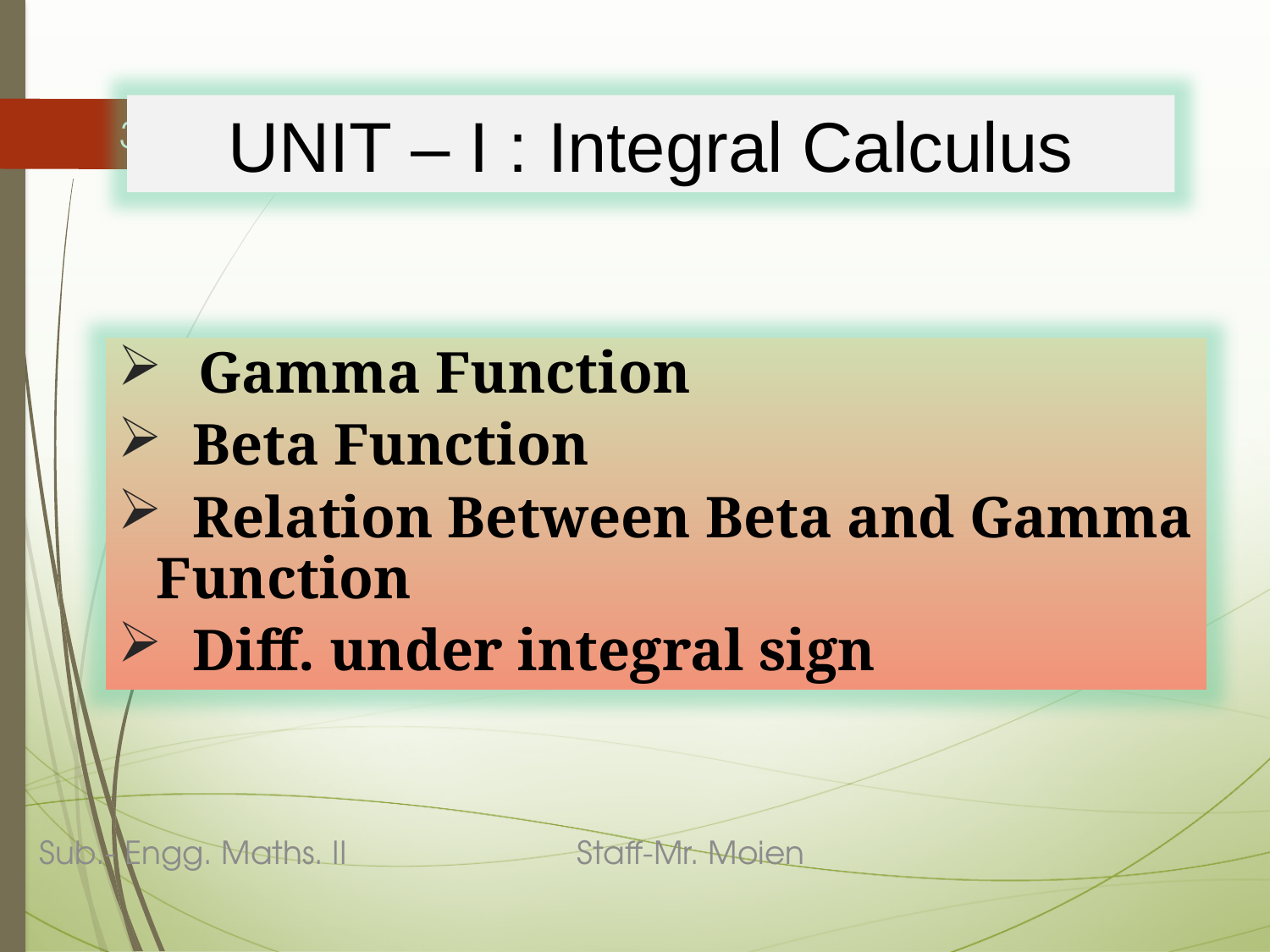

UNIT – I : Integral Calculus
3
  Gamma Function
  Beta Function
  Relation Between Beta and Gamma Function
  Diff. under integral sign
Sub.- Engg. Maths. II                          Staff-Mr. Moien